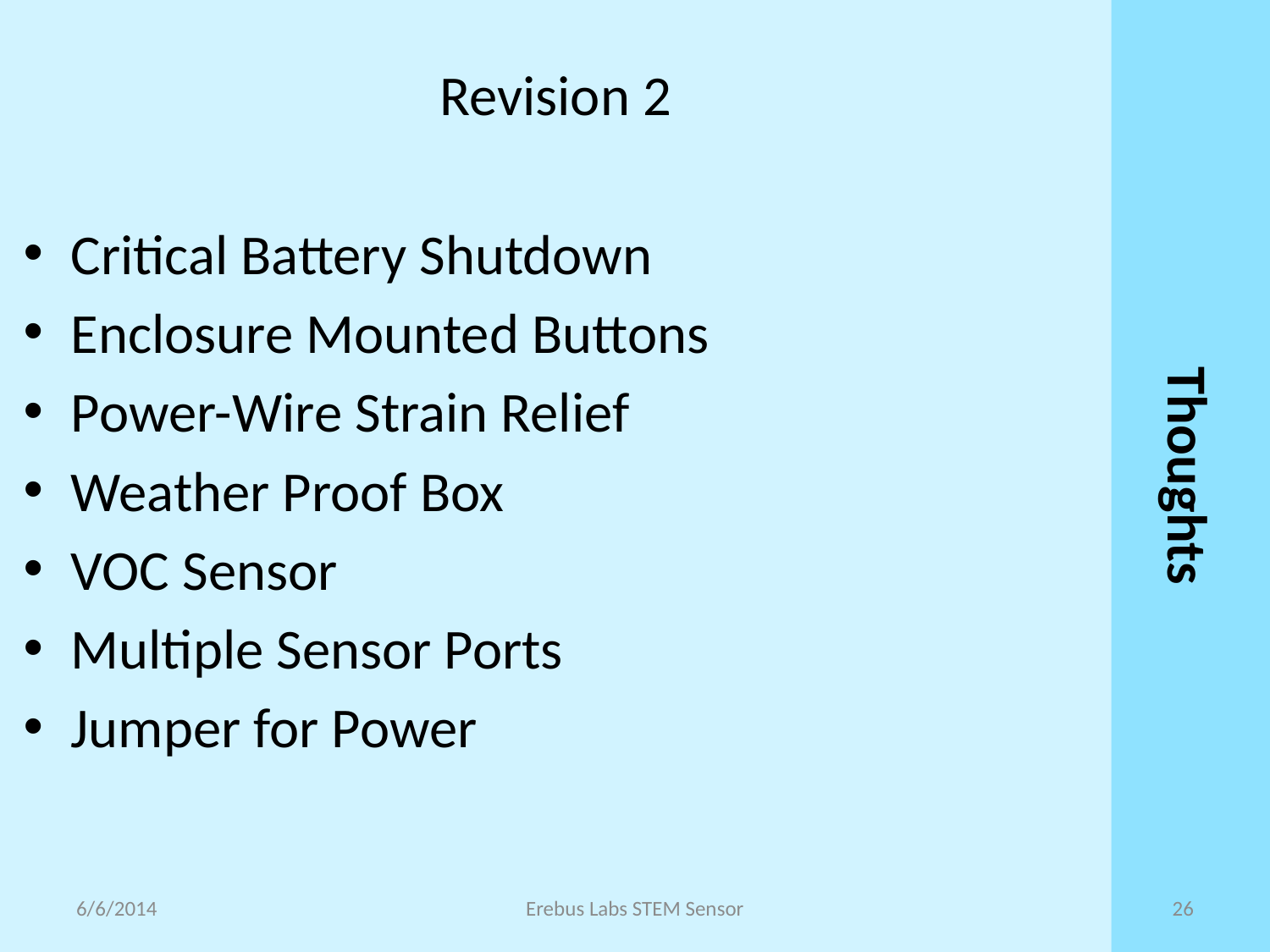

Revision 2
Thoughts
Critical Battery Shutdown
Enclosure Mounted Buttons
Power-Wire Strain Relief
Weather Proof Box
VOC Sensor
Multiple Sensor Ports
Jumper for Power

6/6/2014
Erebus Labs STEM Sensor
26